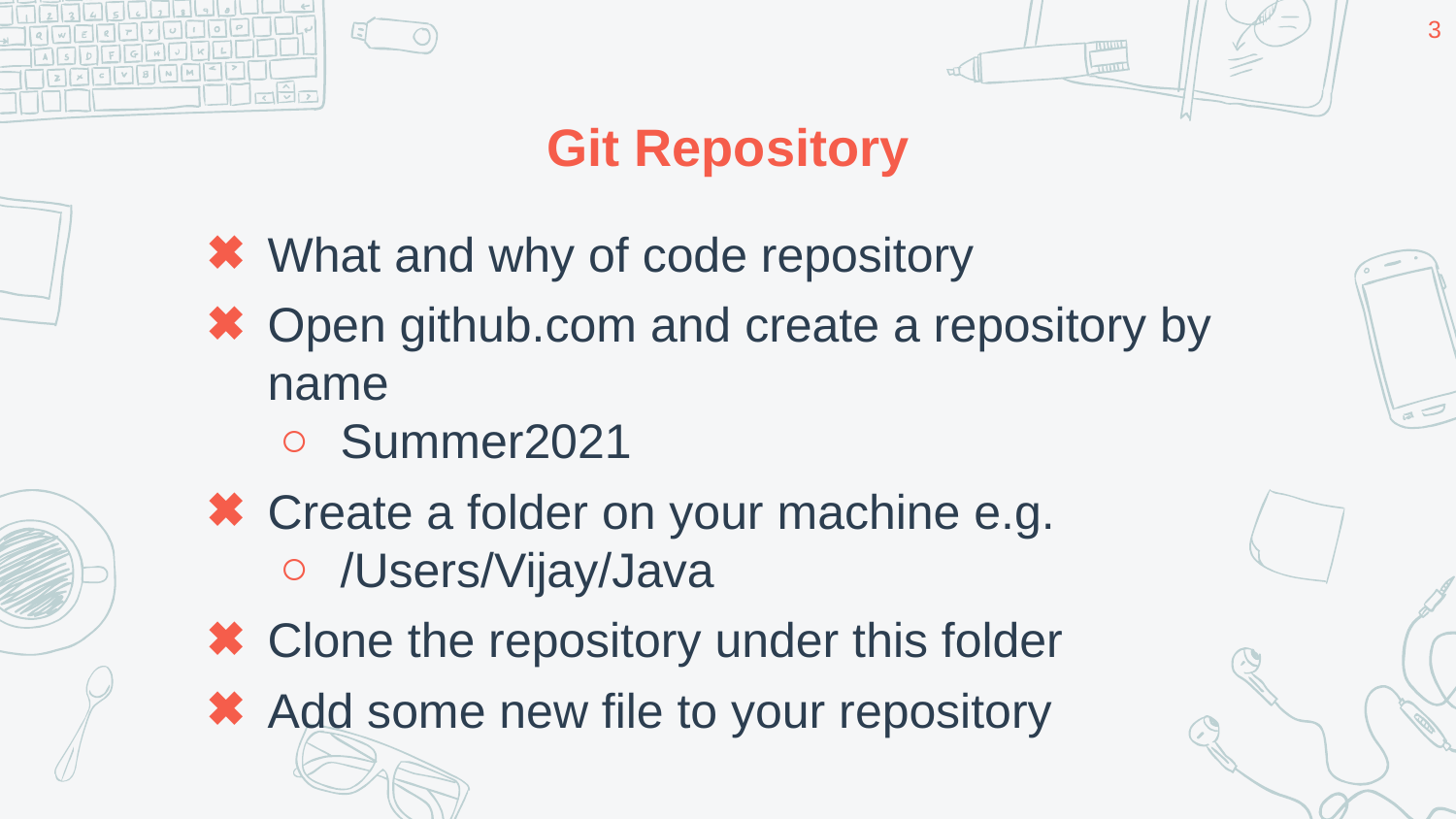

3
# Git Repository
What and why of code repository
Open github.com and create a repository by name
Summer2021
Create a folder on your machine e.g.
/Users/Vijay/Java
Clone the repository under this folder
Add some new file to your repository